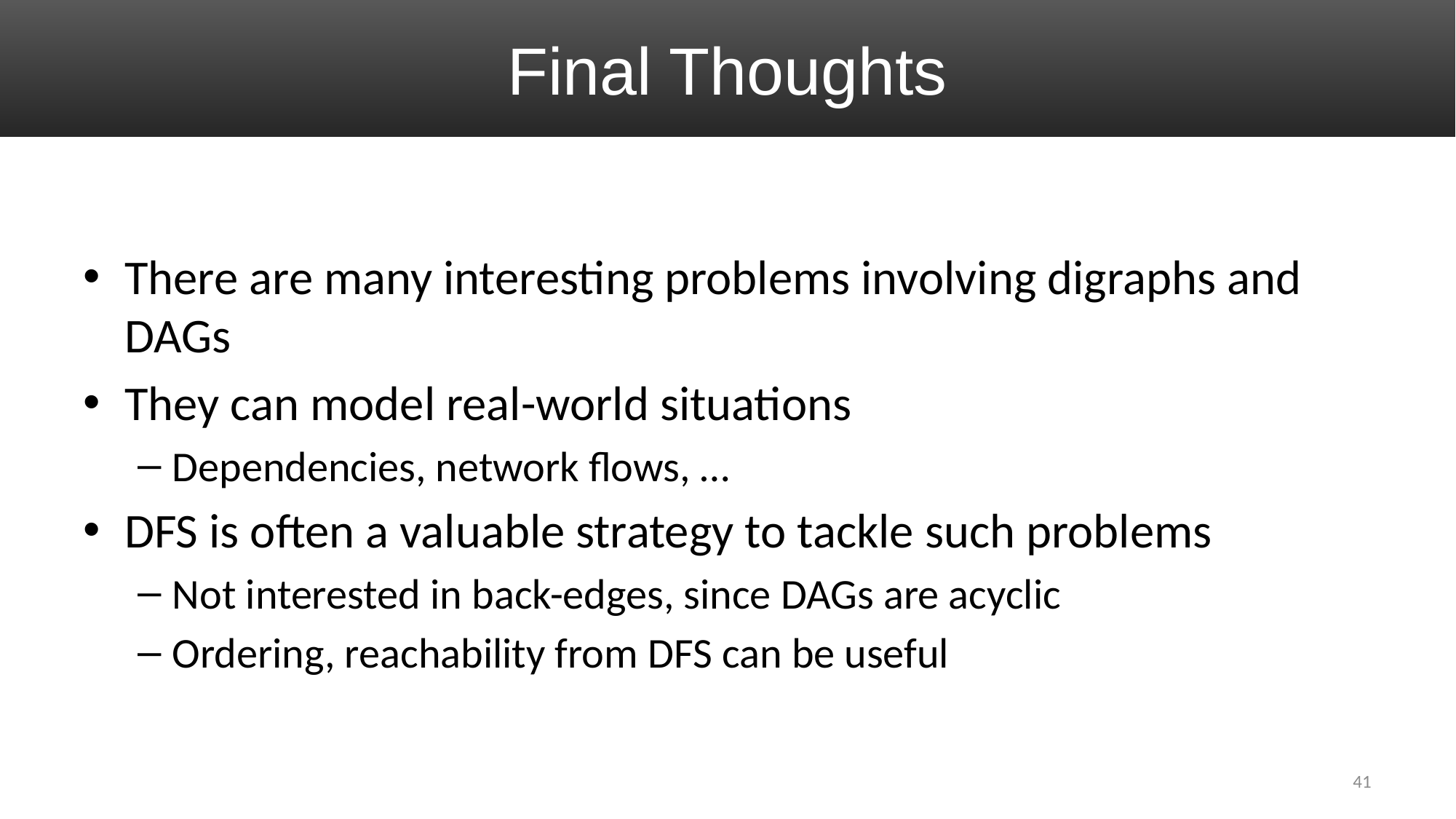

# Final Thoughts
There are many interesting problems involving digraphs and DAGs
They can model real-world situations
Dependencies, network flows, …
DFS is often a valuable strategy to tackle such problems
Not interested in back-edges, since DAGs are acyclic
Ordering, reachability from DFS can be useful
41